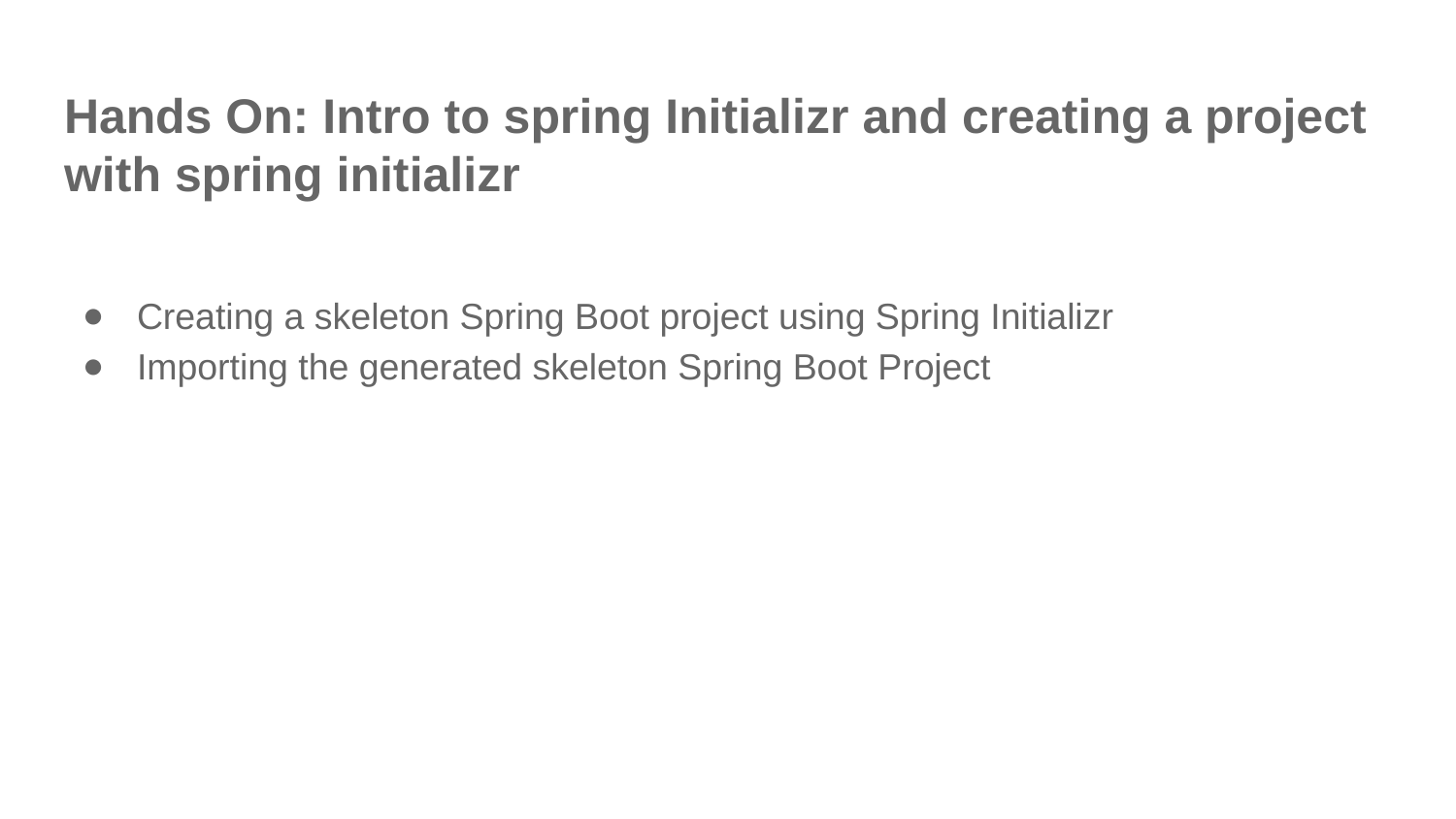

# Hands On: Intro to spring Initializr and creating a project with spring initializr

Creating a skeleton Spring Boot project using Spring Initializr
Importing the generated skeleton Spring Boot Project